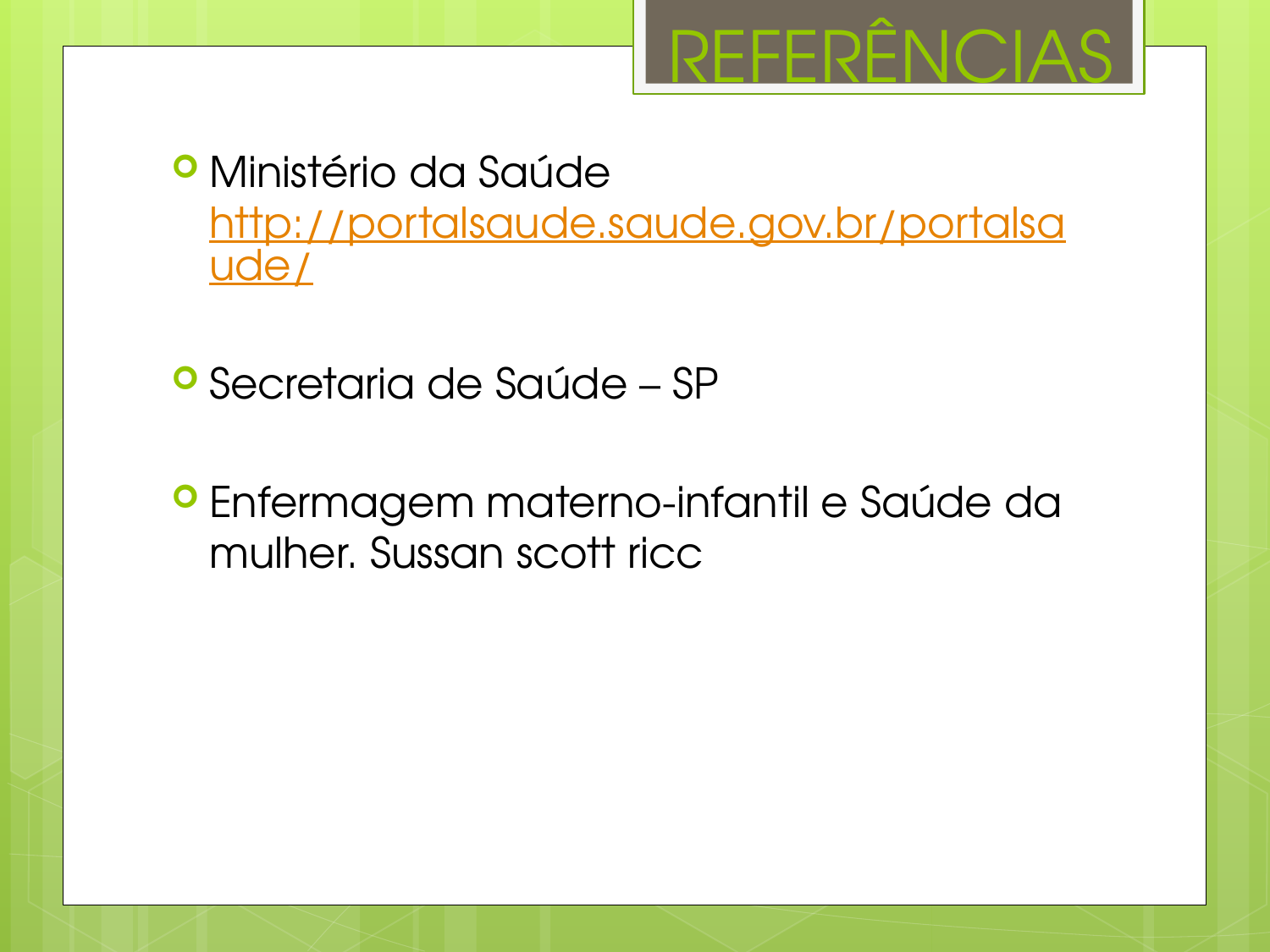

# REFERÊNCIAS
Ministério da Saúde http://portalsaude.saude.gov.br/portalsaude/

Secretaria de Saúde – SP

Enfermagem materno-infantil e Saúde da mulher. Sussan scott ricc